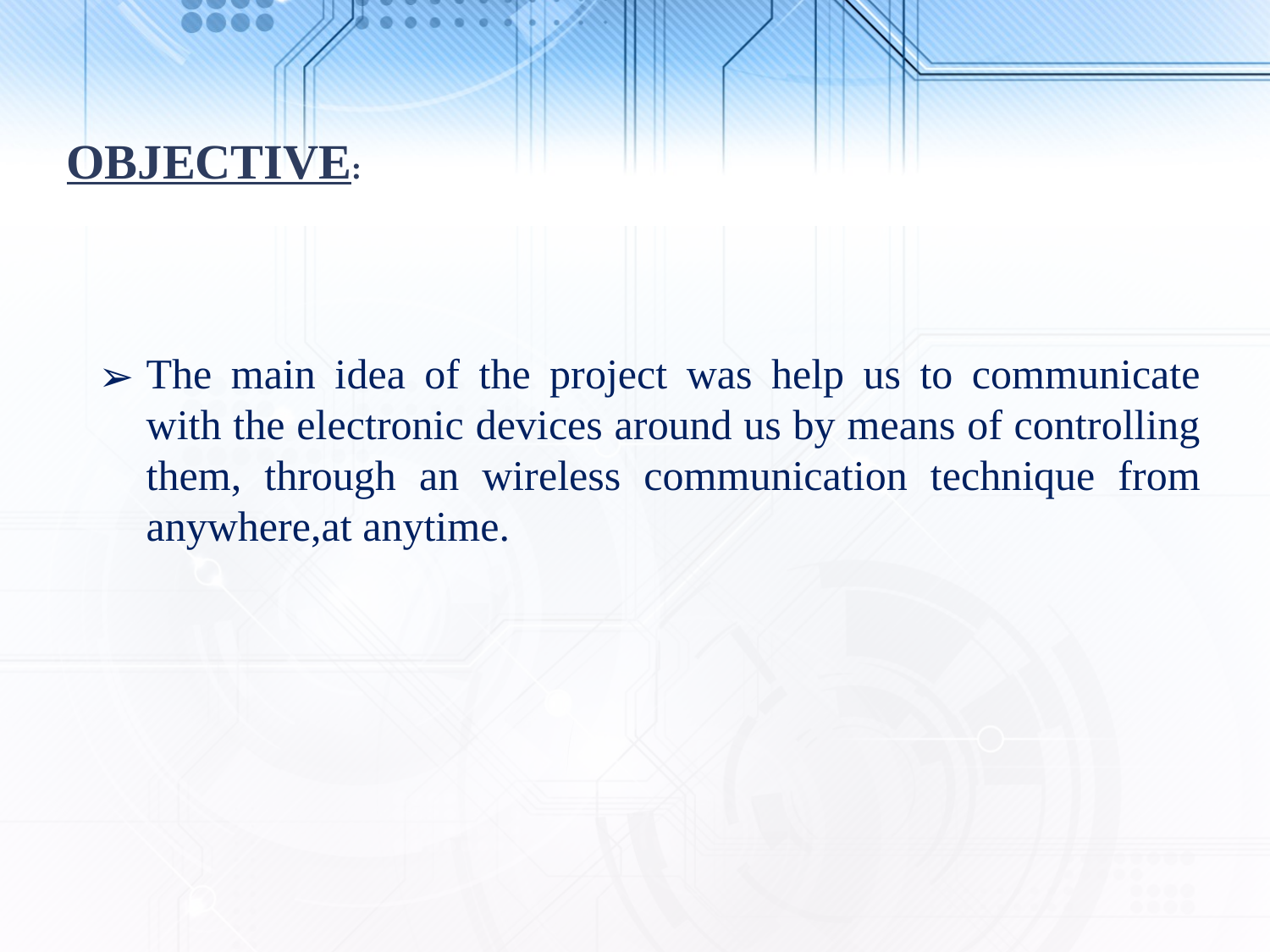

OBJECTIVE:
The main idea of the project was help us to communicate with the electronic devices around us by means of controlling them, through an wireless communication technique from anywhere,at anytime.